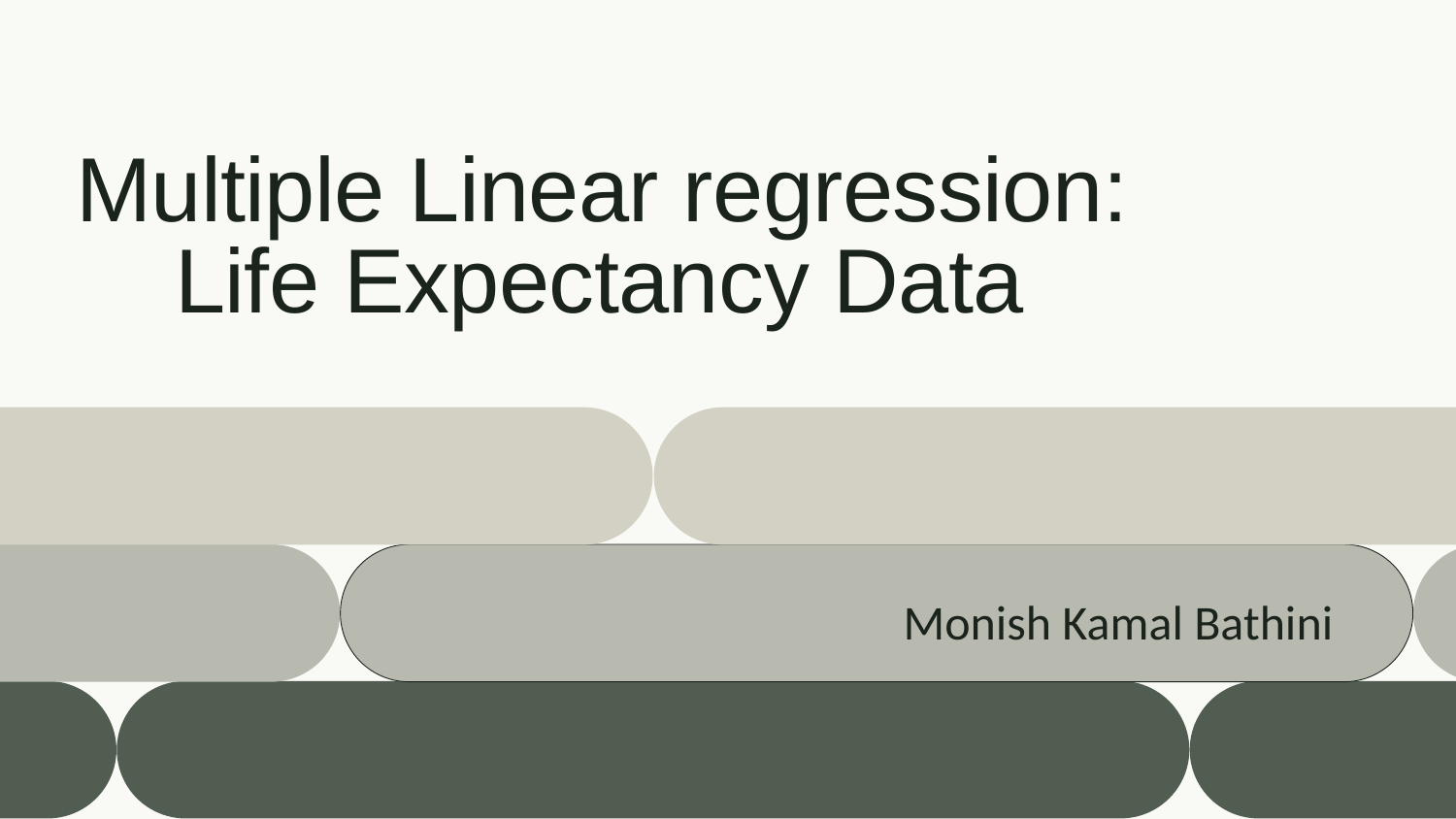

Multiple Linear regression:
    Life Expectancy Data

Monish Kamal Bathini